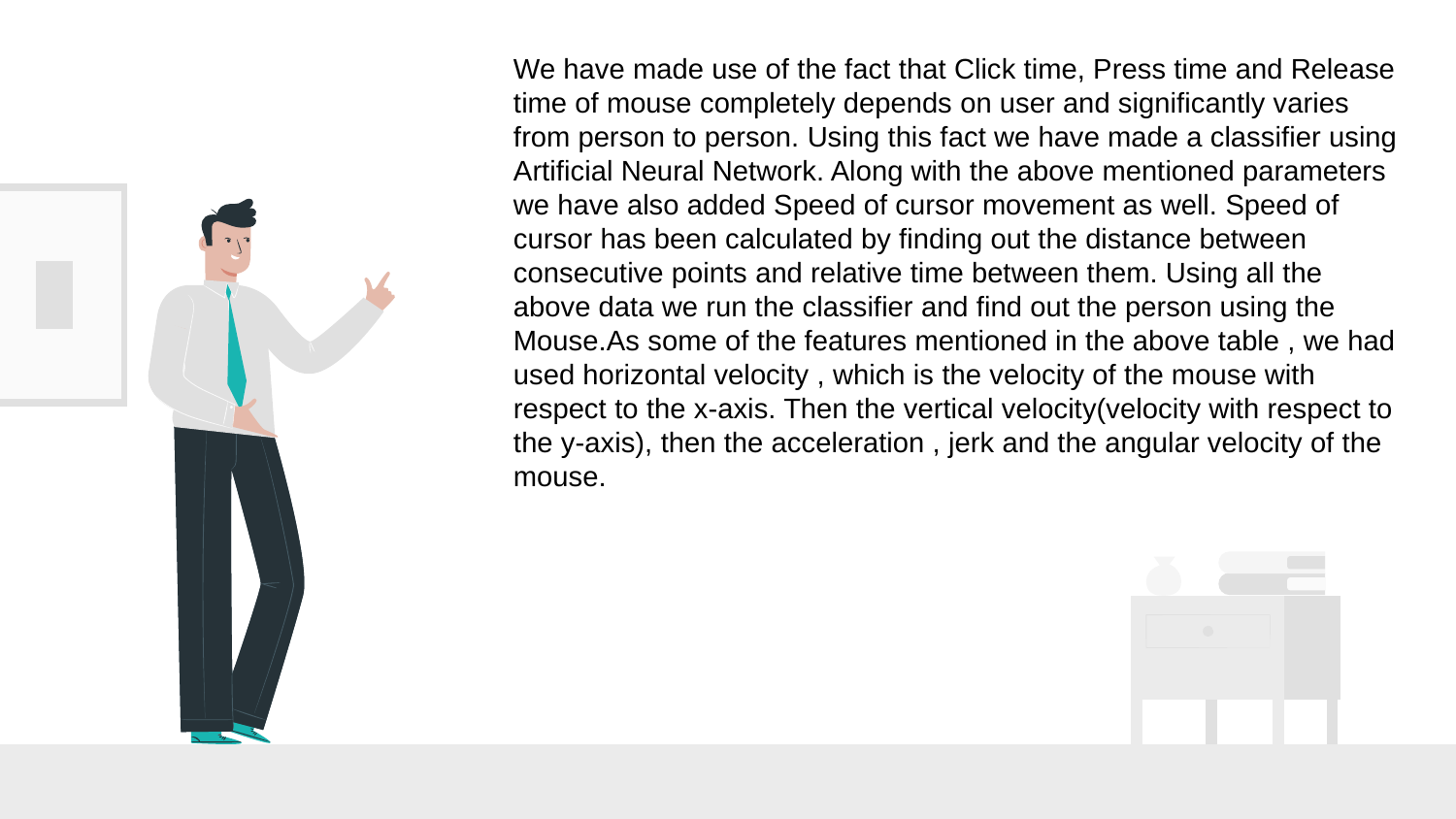

We have made use of the fact that Click time, Press time and Release time of mouse completely depends on user and significantly varies from person to person. Using this fact we have made a classifier using Artificial Neural Network. Along with the above mentioned parameters we have also added Speed of cursor movement as well. Speed of cursor has been calculated by finding out the distance between consecutive points and relative time between them. Using all the above data we run the classifier and find out the person using the Mouse.As some of the features mentioned in the above table , we had used horizontal velocity , which is the velocity of the mouse with respect to the x-axis. Then the vertical velocity(velocity with respect to the y-axis), then the acceleration , jerk and the angular velocity of the mouse.